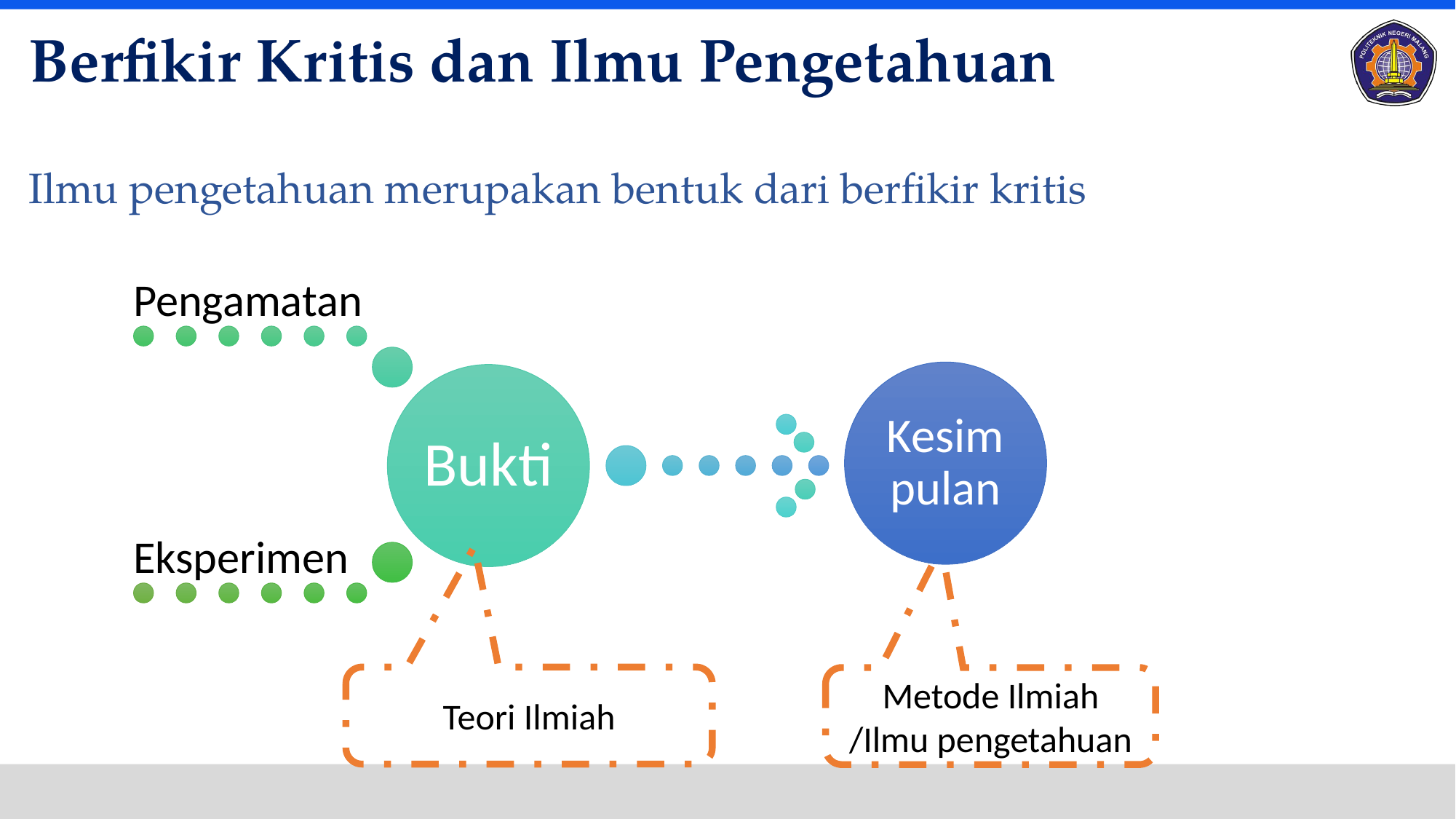

# Berfikir Kritis dan Ilmu Pengetahuan
Ilmu pengetahuan merupakan bentuk dari berfikir kritis
Bukti
Pengamatan
Eksperimen

Kesimpulan

Teori Ilmiah
Metode Ilmiah /Ilmu pengetahuan